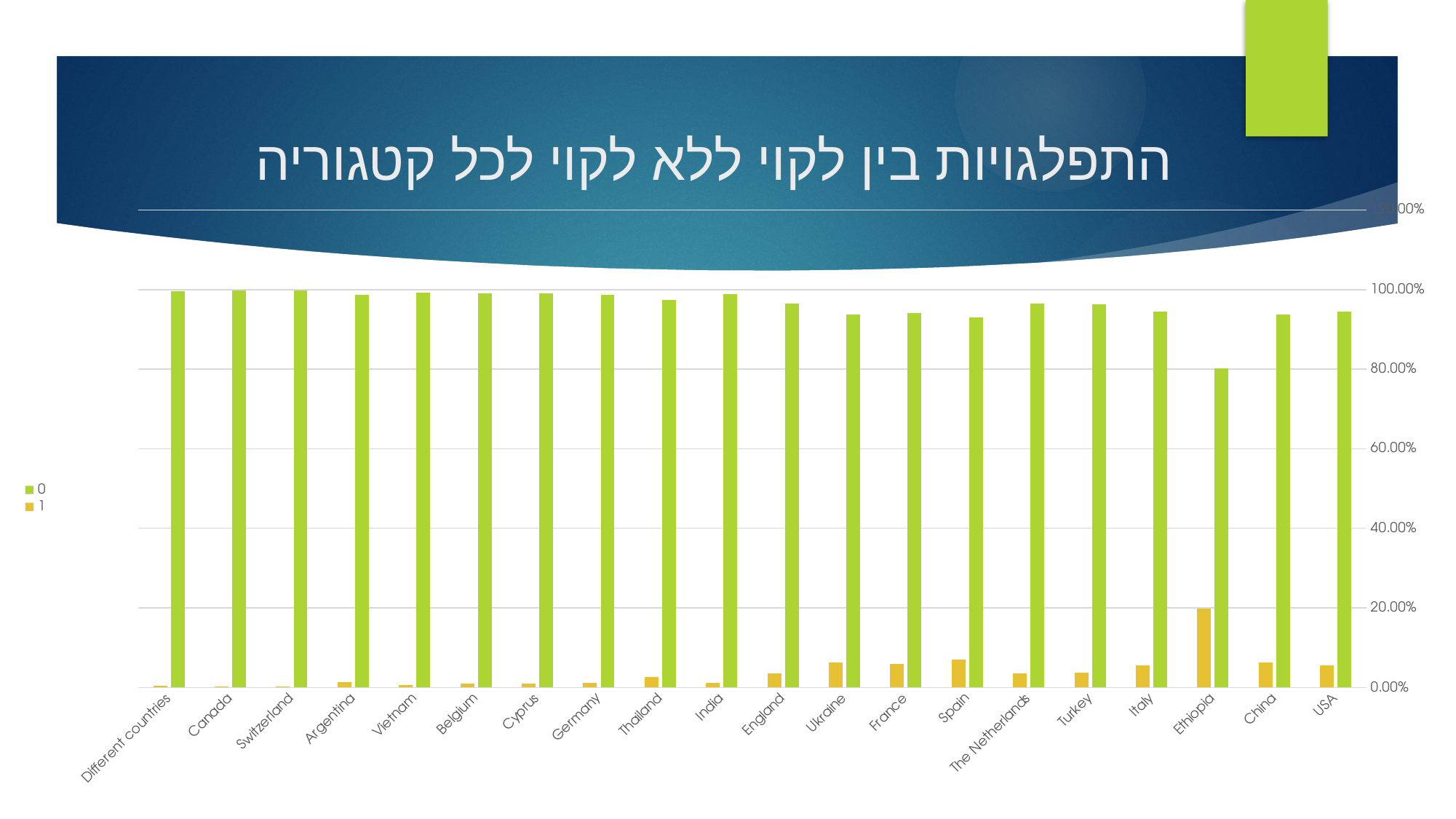

# התפלגויות בין לקוי ללא לקוי לכל קטגוריה

### Chart

| Category | 0 | 1 |
|---|---|---|
| USA | 0.9448439856165178 | 0.055156014383482194 |
| China | 0.9380036297640654 | 0.06199637023593466 |
| Ethiopia | 0.8014311270125224 | 0.19856887298747763 |
| Italy | 0.9452516865594188 | 0.05474831344058122 |
| Turkey | 0.9622676069237109 | 0.03773239307628904 |
| The Netherlands | 0.9652962634329094 | 0.0347037365670906 |
| Spain | 0.9296831573096165 | 0.07031684269038355 |
| France | 0.9411024414799899 | 0.058897558520010065 |
| Ukraine | 0.937900776240297 | 0.062099223759703004 |
| England | 0.964405160057334 | 0.03559483994266603 |
| India | 0.98820815175596 | 0.01179184824403999 |
| Thailand | 0.9739754711337122 | 0.026024528866287765 |
| Germany | 0.9874731567644953 | 0.012526843235504653 |
| Cyprus | 0.991051028179741 | 0.00894897182025895 |
| Belgium | 0.9896828429499427 | 0.010317157050057318 |
| Vietnam | 0.9932942162615256 | 0.006705783738474434 |
| Argentina | 0.9860494610019024 | 0.013950538998097653 |
| Switzerland | 0.9981721502160186 | 0.0018278497839813892 |
| Canada | 0.9969778374748153 | 0.0030221625251846875 |
| Different countries | 0.9958890030832477 | 0.0041109969167523125 |